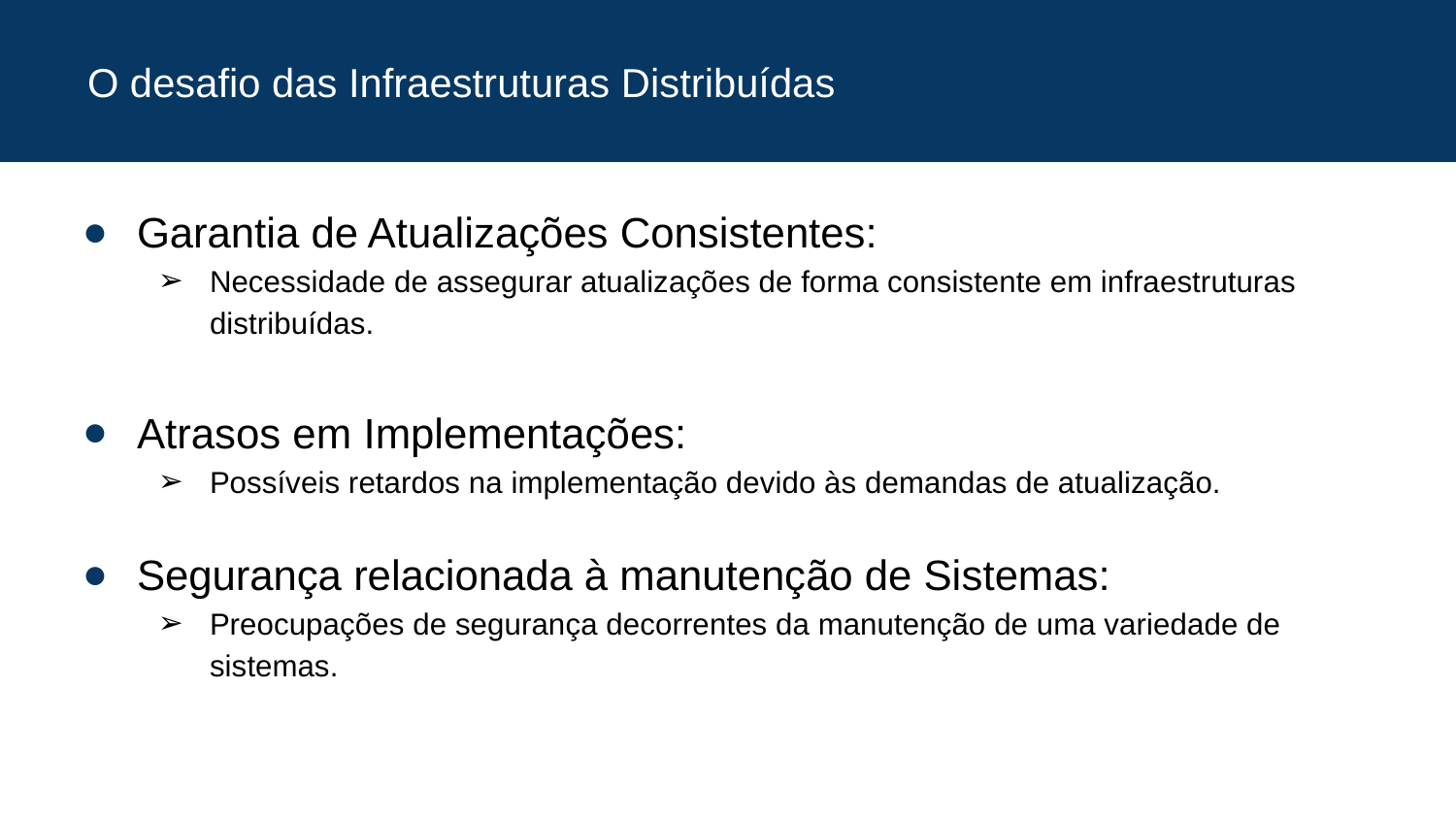

# O desafio das Infraestruturas Distribuídas
Garantia de Atualizações Consistentes:
Necessidade de assegurar atualizações de forma consistente em infraestruturas distribuídas.

Atrasos em Implementações:
Possíveis retardos na implementação devido às demandas de atualização.

Segurança relacionada à manutenção de Sistemas:
Preocupações de segurança decorrentes da manutenção de uma variedade de sistemas.